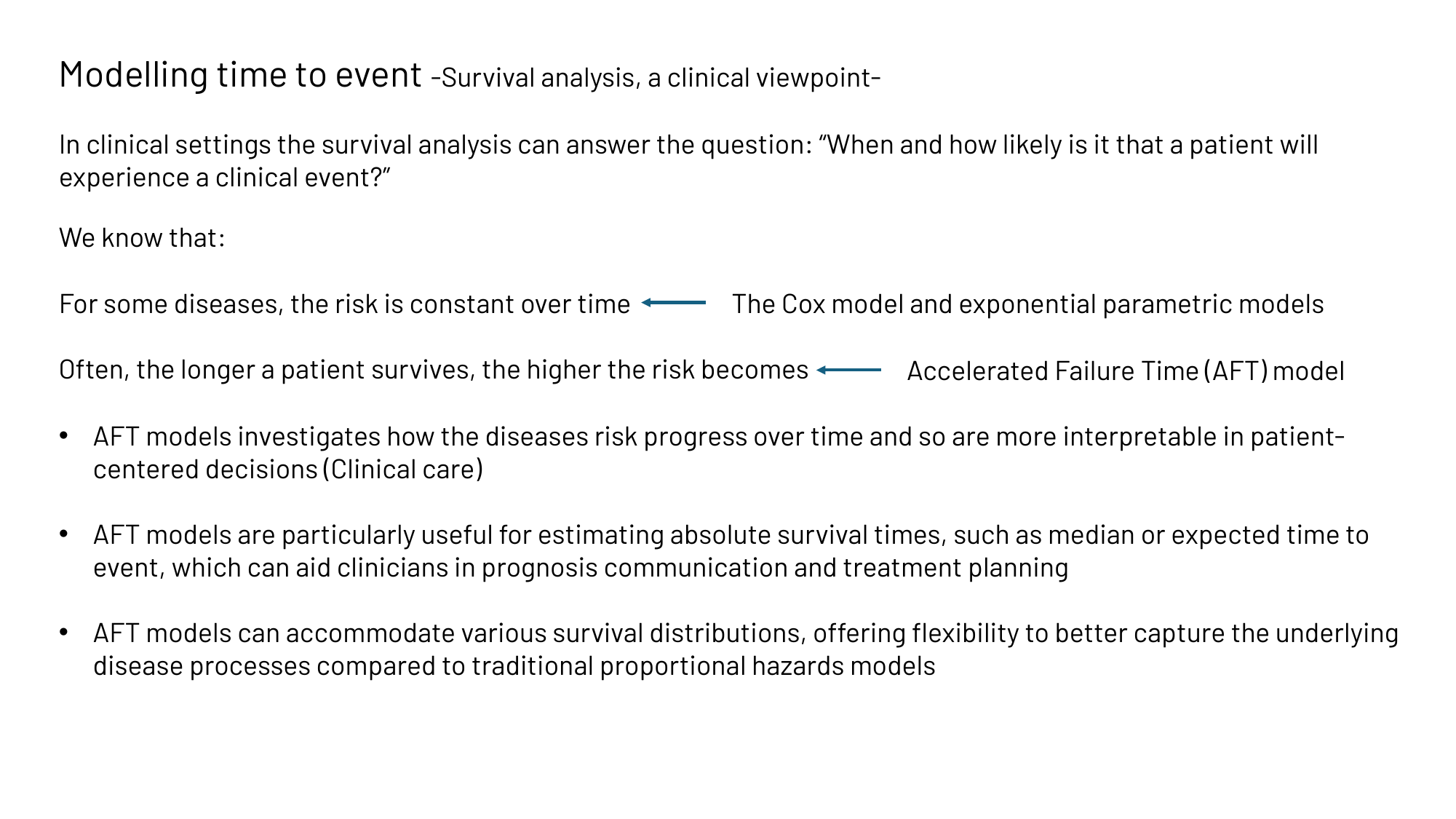

Modelling time to event -Survival analysis, a clinical viewpoint-

In clinical settings the survival analysis can answer the question: “When and how likely is it that a patient will experience a clinical event?”
We know that:
For some diseases, the risk is constant over time
The Cox model and exponential parametric models
Often, the longer a patient survives, the higher the risk becomes
Accelerated Failure Time (AFT) model
AFT models investigates how the diseases risk progress over time and so are more interpretable in patient-centered decisions (Clinical care)

AFT models are particularly useful for estimating absolute survival times, such as median or expected time to event, which can aid clinicians in prognosis communication and treatment planning

AFT models can accommodate various survival distributions, offering flexibility to better capture the underlying disease processes compared to traditional proportional hazards models